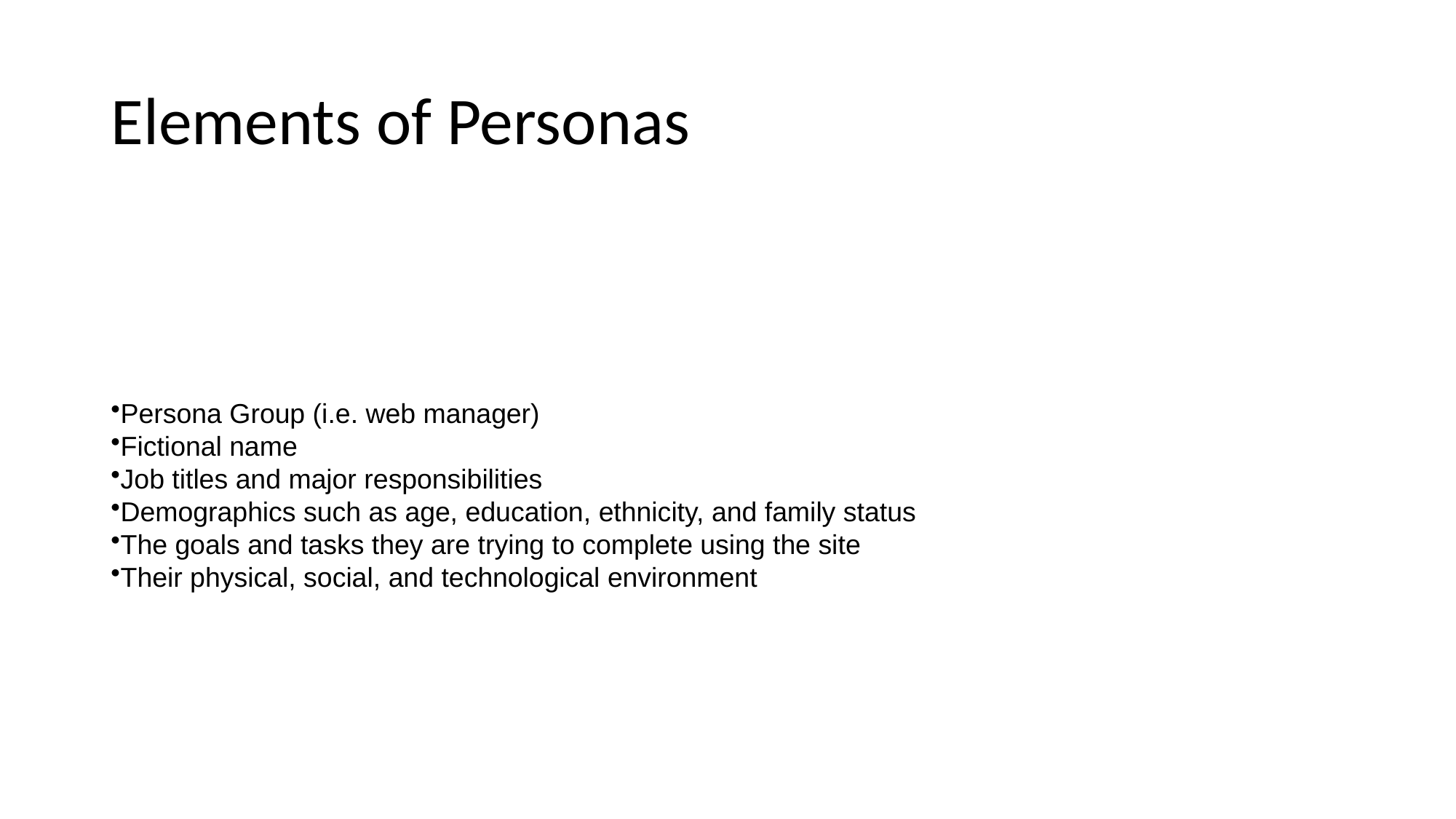

# Elements of Personas

Persona Group (i.e. web manager)
Fictional name
Job titles and major responsibilities
Demographics such as age, education, ethnicity, and family status
The goals and tasks they are trying to complete using the site
Their physical, social, and technological environment